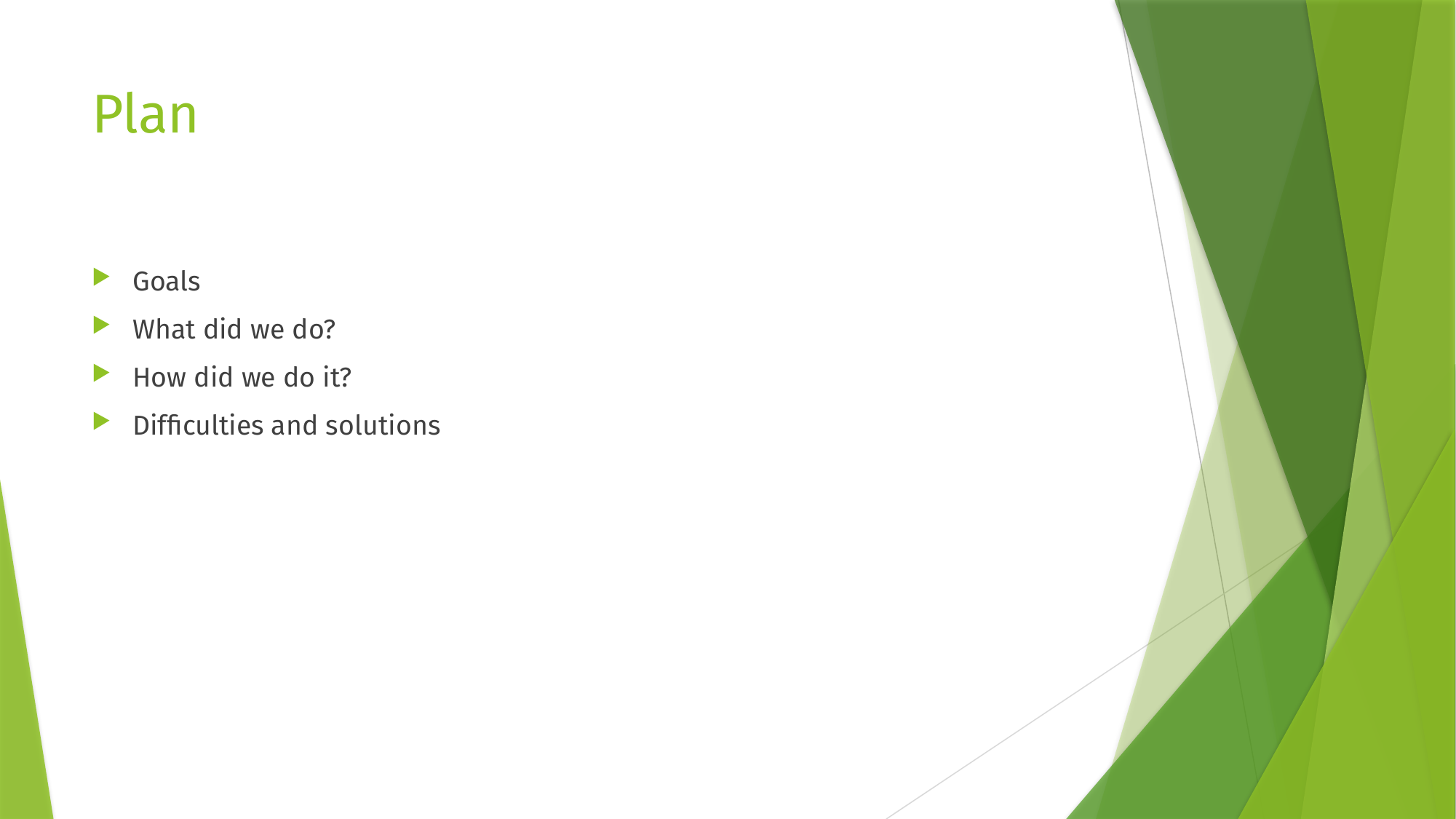

# Plan
Goals
What did we do?
How did we do it?
Difficulties and solutions